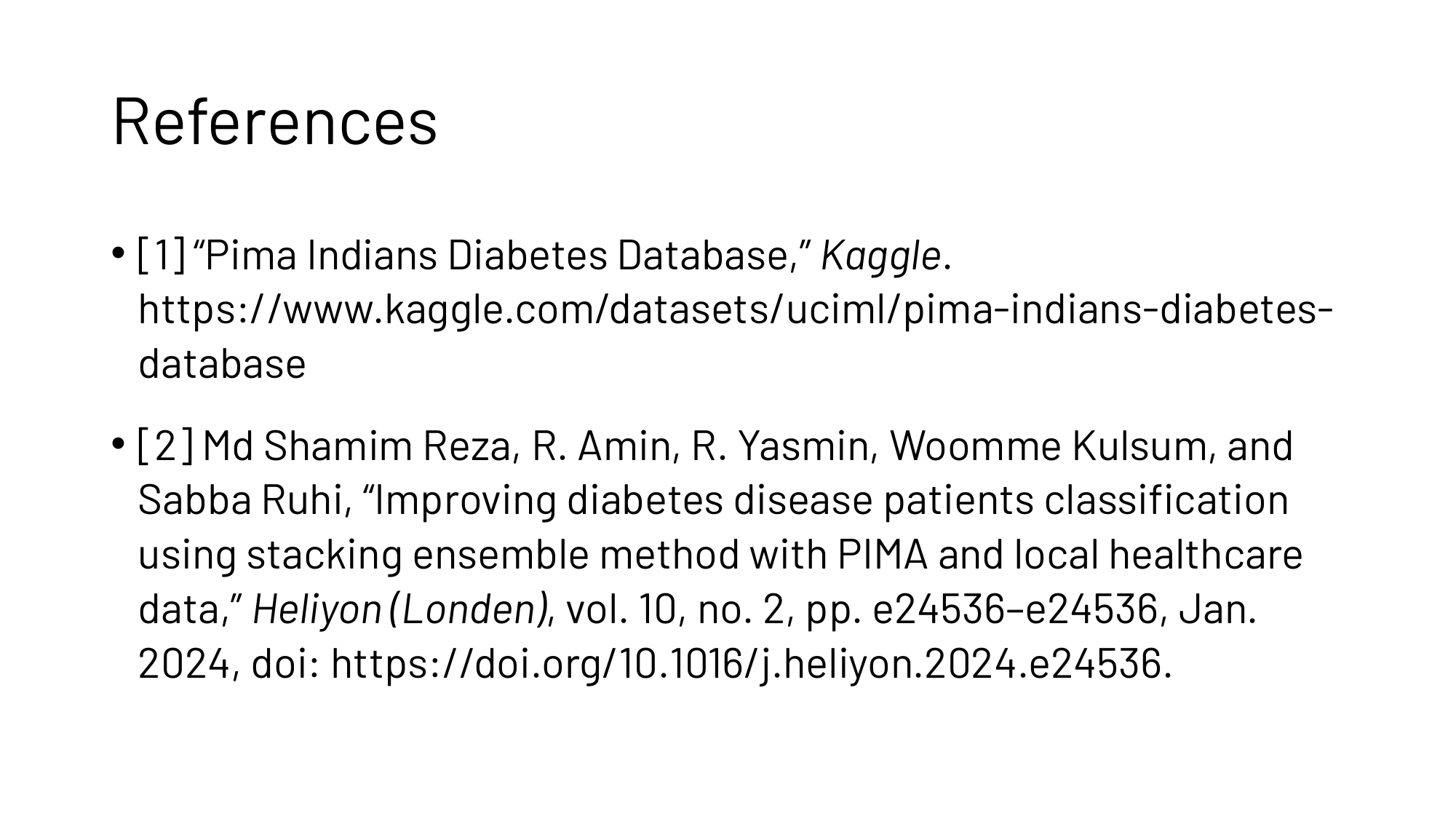

# References
[1] “Pima Indians Diabetes Database,” Kaggle. https://www.kaggle.com/datasets/uciml/pima-indians-diabetes-database
[2] Md Shamim Reza, R. Amin, R. Yasmin, Woomme Kulsum, and Sabba Ruhi, “Improving diabetes disease patients classification using stacking ensemble method with PIMA and local healthcare data,” Heliyon (Londen), vol. 10, no. 2, pp. e24536–e24536, Jan. 2024, doi: https://doi.org/10.1016/j.heliyon.2024.e24536.